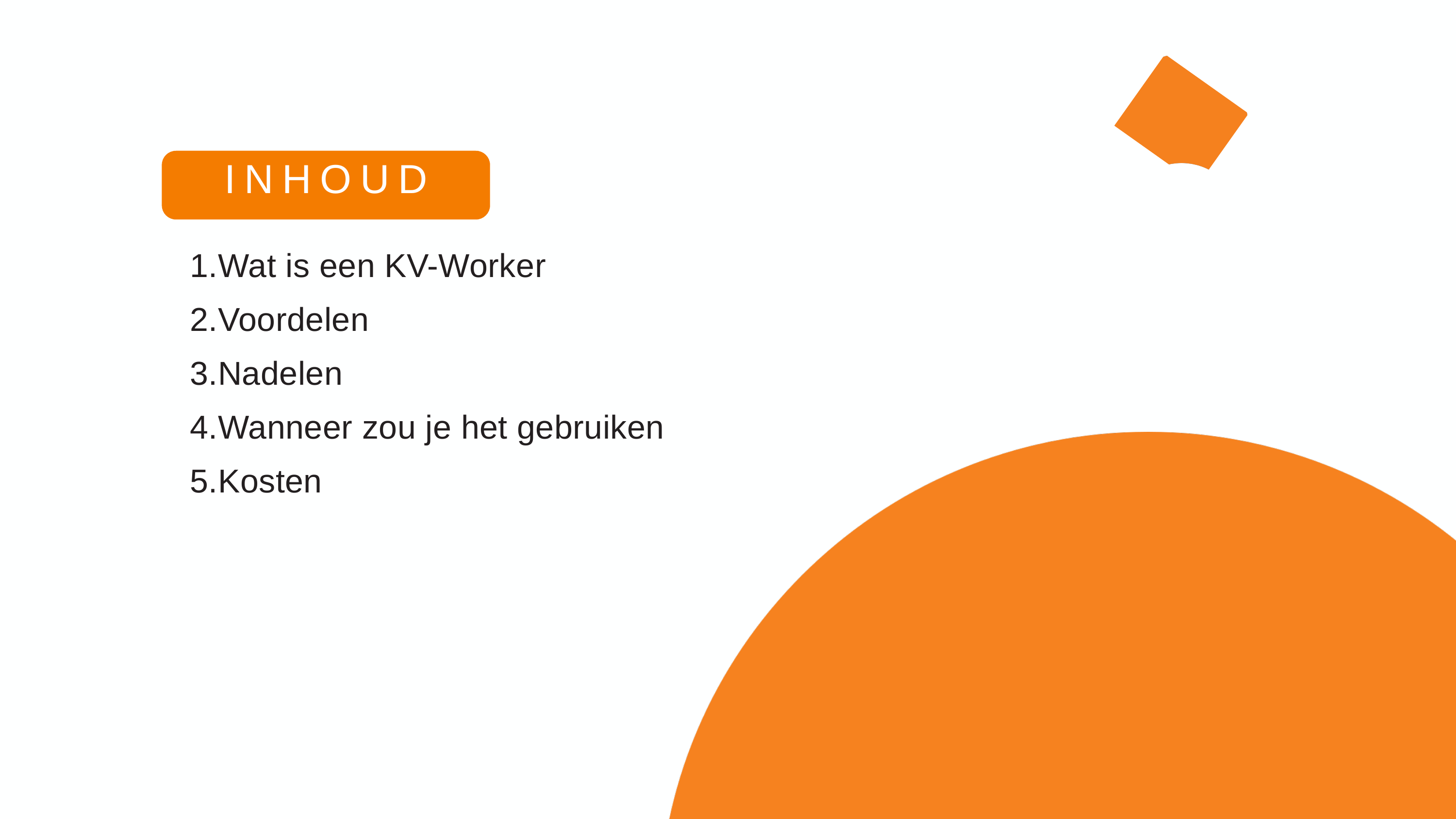

INHOUD
Wat is een KV-Worker
Voordelen
Nadelen
Wanneer zou je het gebruiken
Kosten